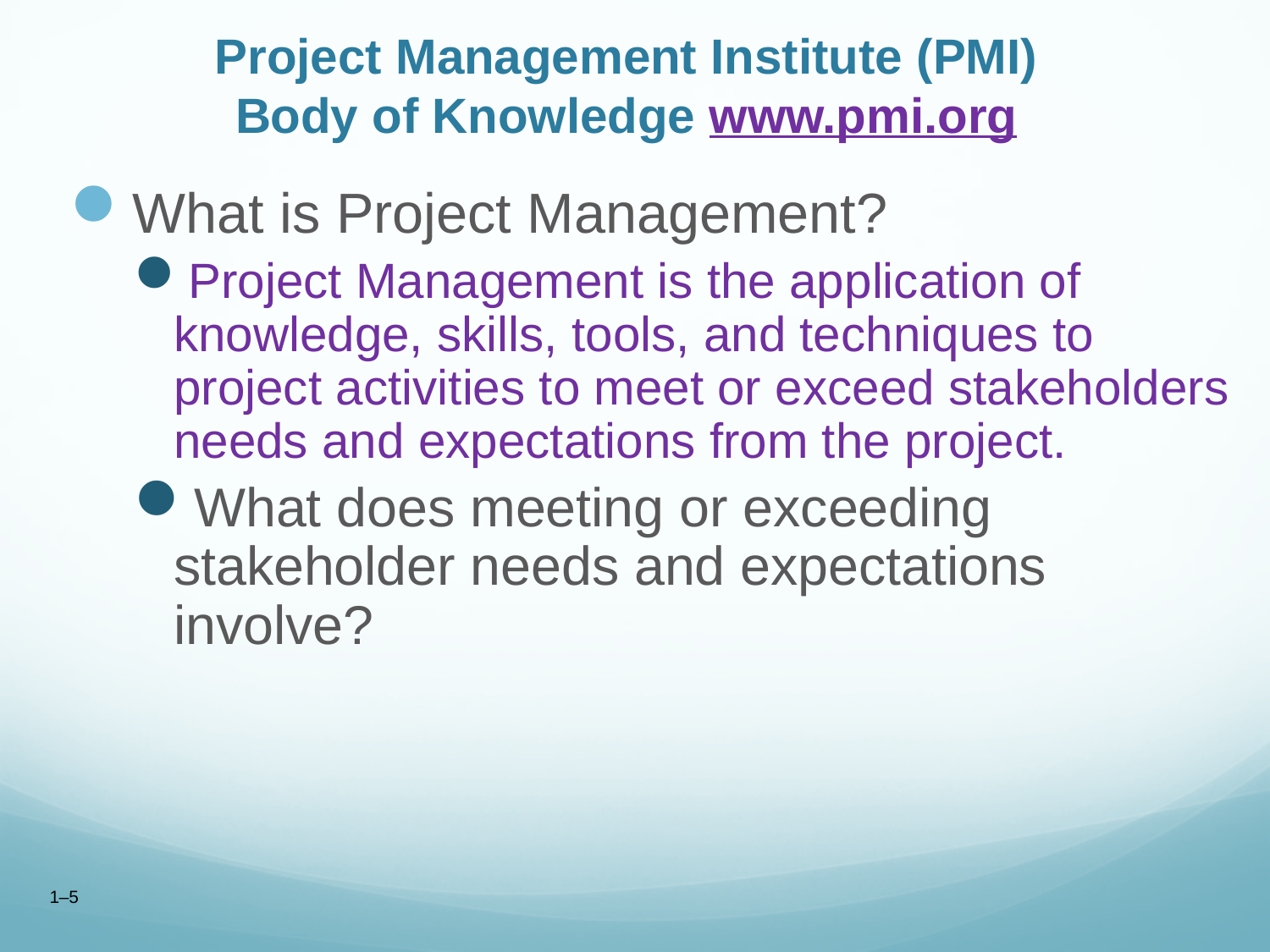

# Project Management Institute (PMI) Body of Knowledge www.pmi.org
What is Project Management?
Project Management is the application of knowledge, skills, tools, and techniques to project activities to meet or exceed stakeholders needs and expectations from the project.
What does meeting or exceeding stakeholder needs and expectations involve?

1–5